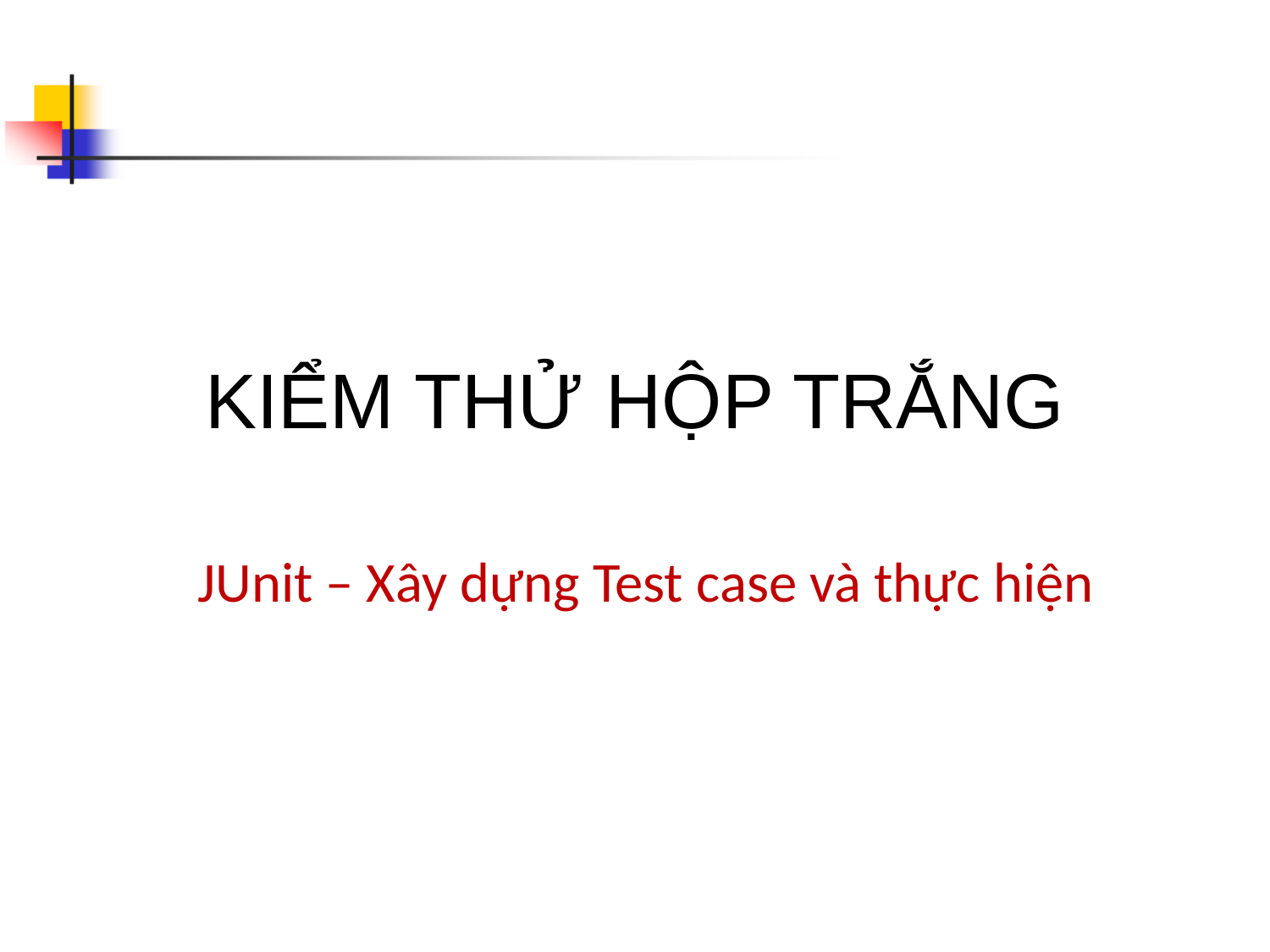

# KIỂM THỬ HỘP TRẮNG
JUnit – Xây dựng Test case và thực hiện